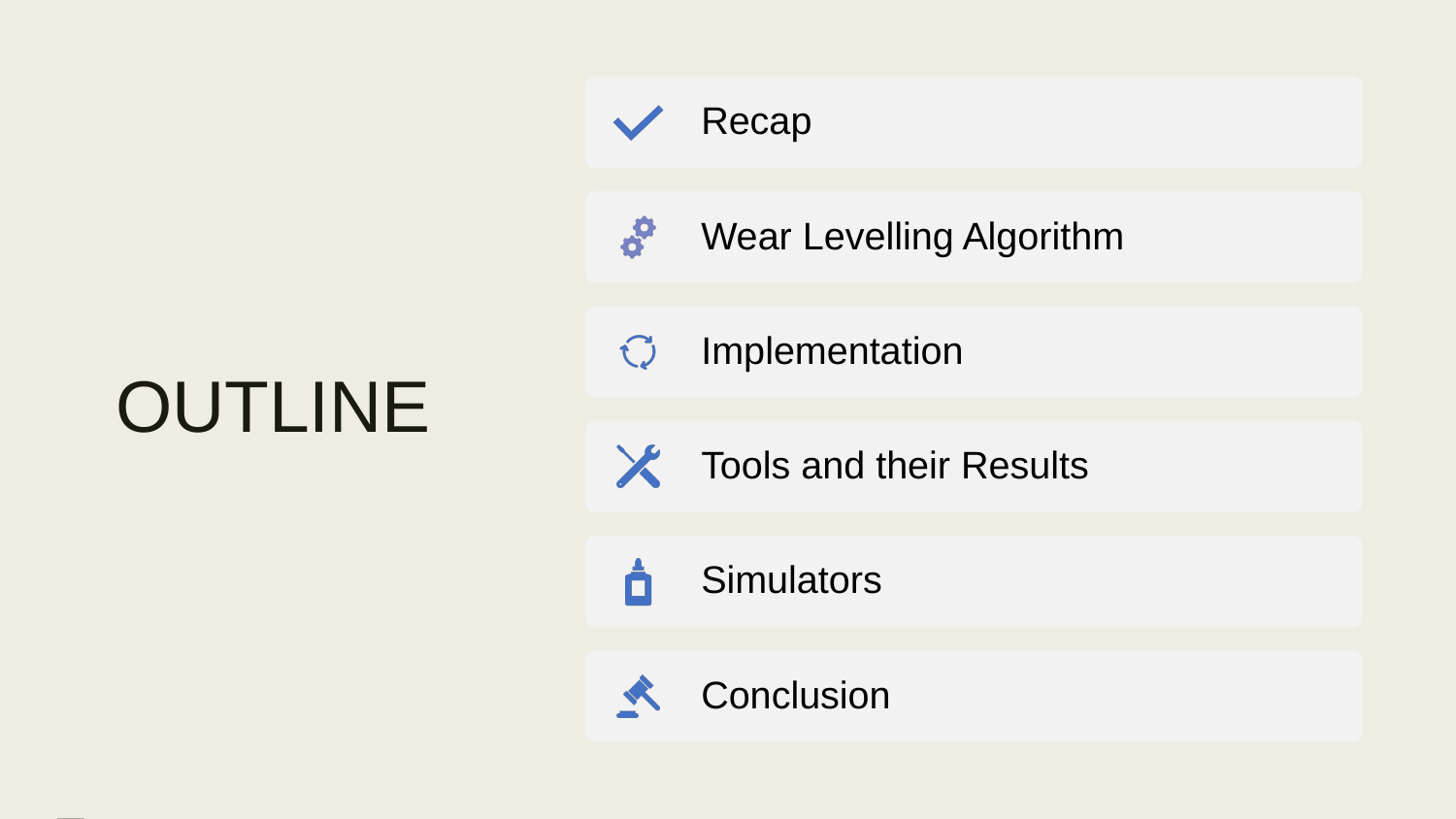

# OUTLINE

Recap

Wear Levelling Algorithm

Implementation

Tools and their Results

Simulators

Conclusion